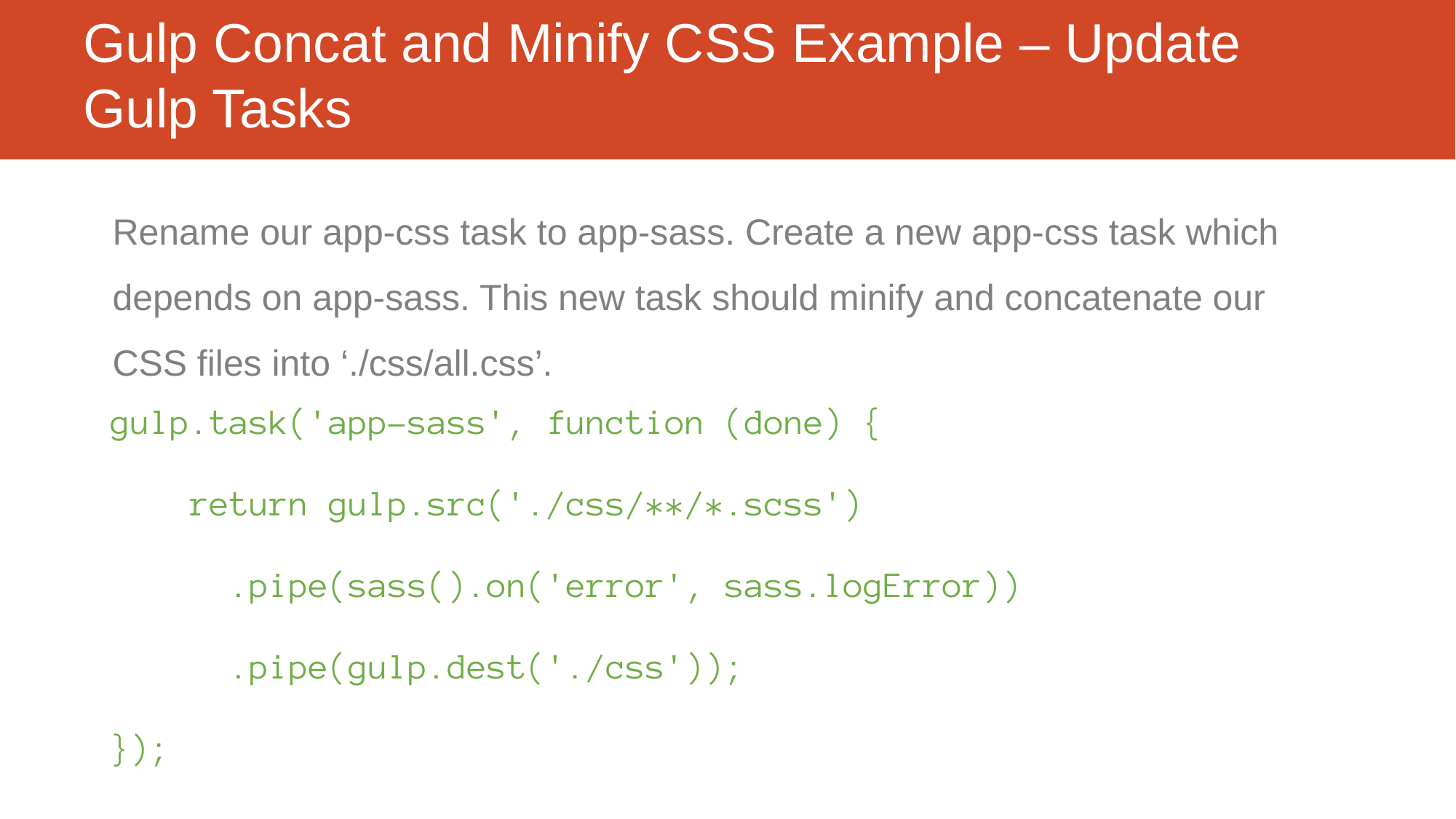

# Gulp Concat and Minify CSS Example – Update Gulp Tasks
Rename our app-css task to app-sass. Create a new app-css task which depends on app-sass. This new task should minify and concatenate our CSS files into ‘./css/all.css’.
gulp.task('app-sass', function (done) {
    return gulp.src('./css/**/*.scss')
      .pipe(sass().on('error', sass.logError))
      .pipe(gulp.dest('./css'));
});